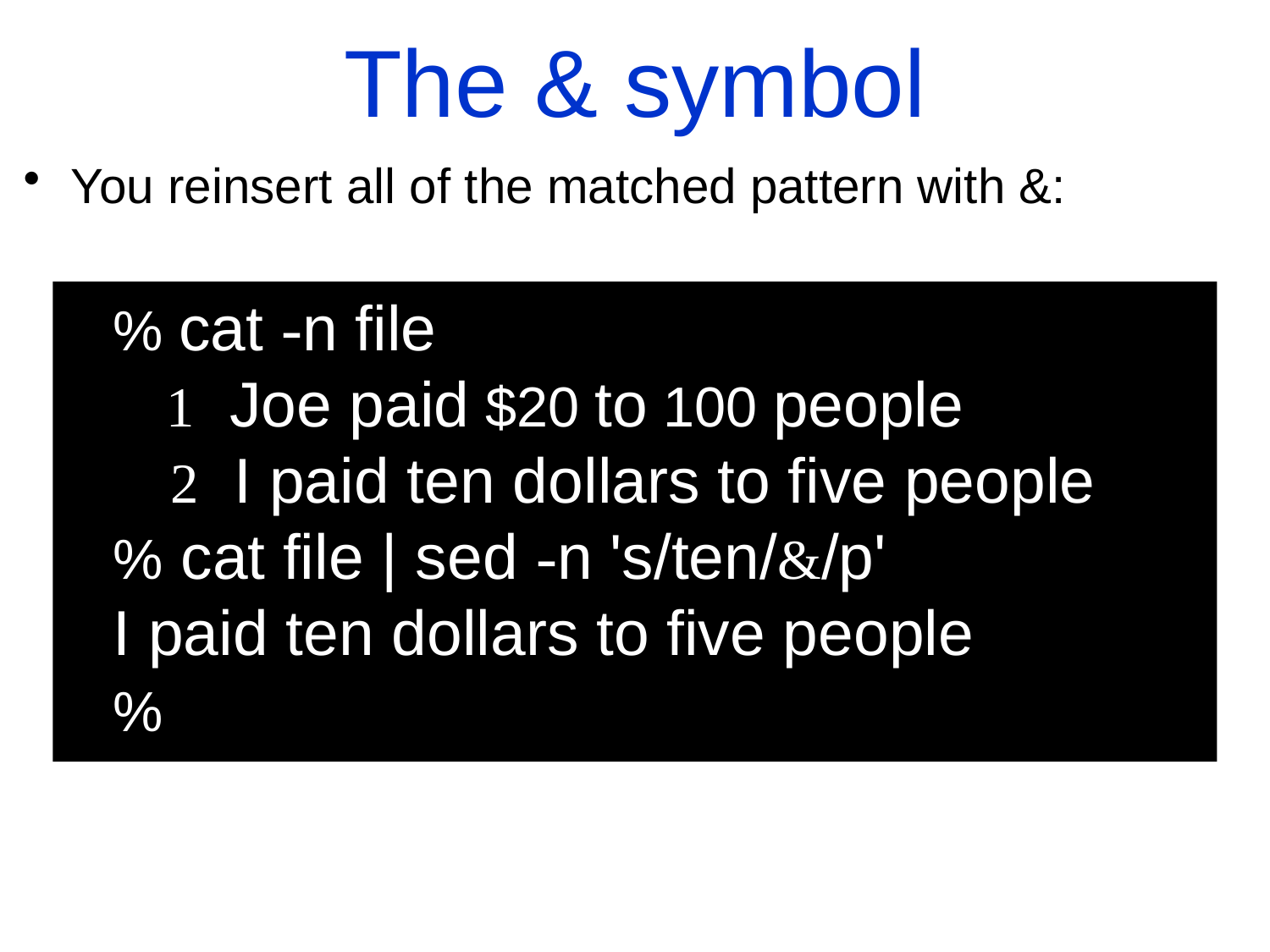

# The & symbol
You reinsert all of the matched pattern with &:
	% cat -n file
	   1  Joe paid $20 to 100 people
      2  I paid ten dollars to five people
	% cat file | sed -n 's/ten/&/p'
	I paid ten dollars to five people
	%